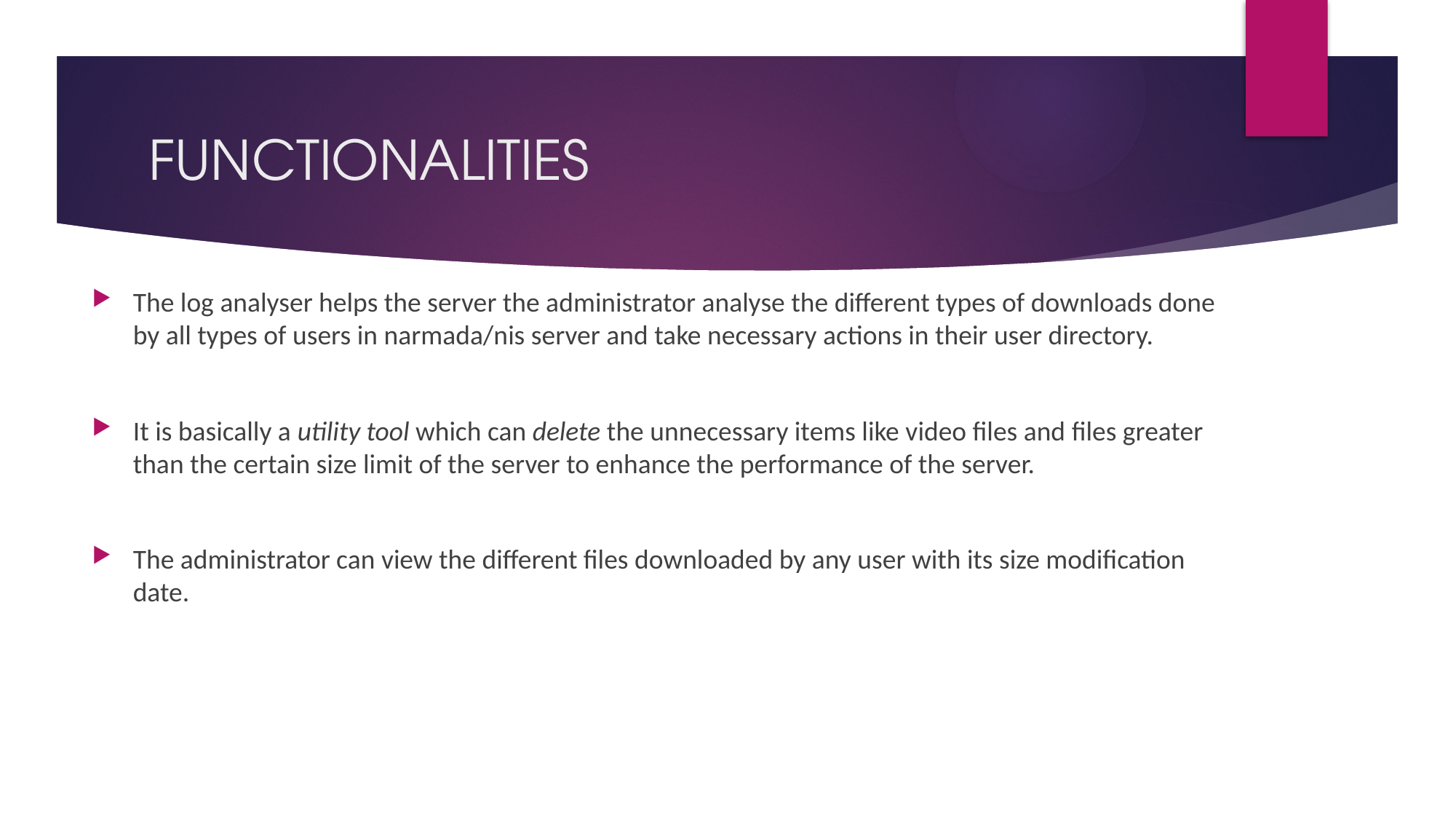

# FUNCTIONALITIES
The log analyser helps the server the administrator analyse the different types of downloads done by all types of users in narmada/nis server and take necessary actions in their user directory.

It is basically a utility tool which can delete the unnecessary items like video files and files greater than the certain size limit of the server to enhance the performance of the server.

The administrator can view the different files downloaded by any user with its size modification date.